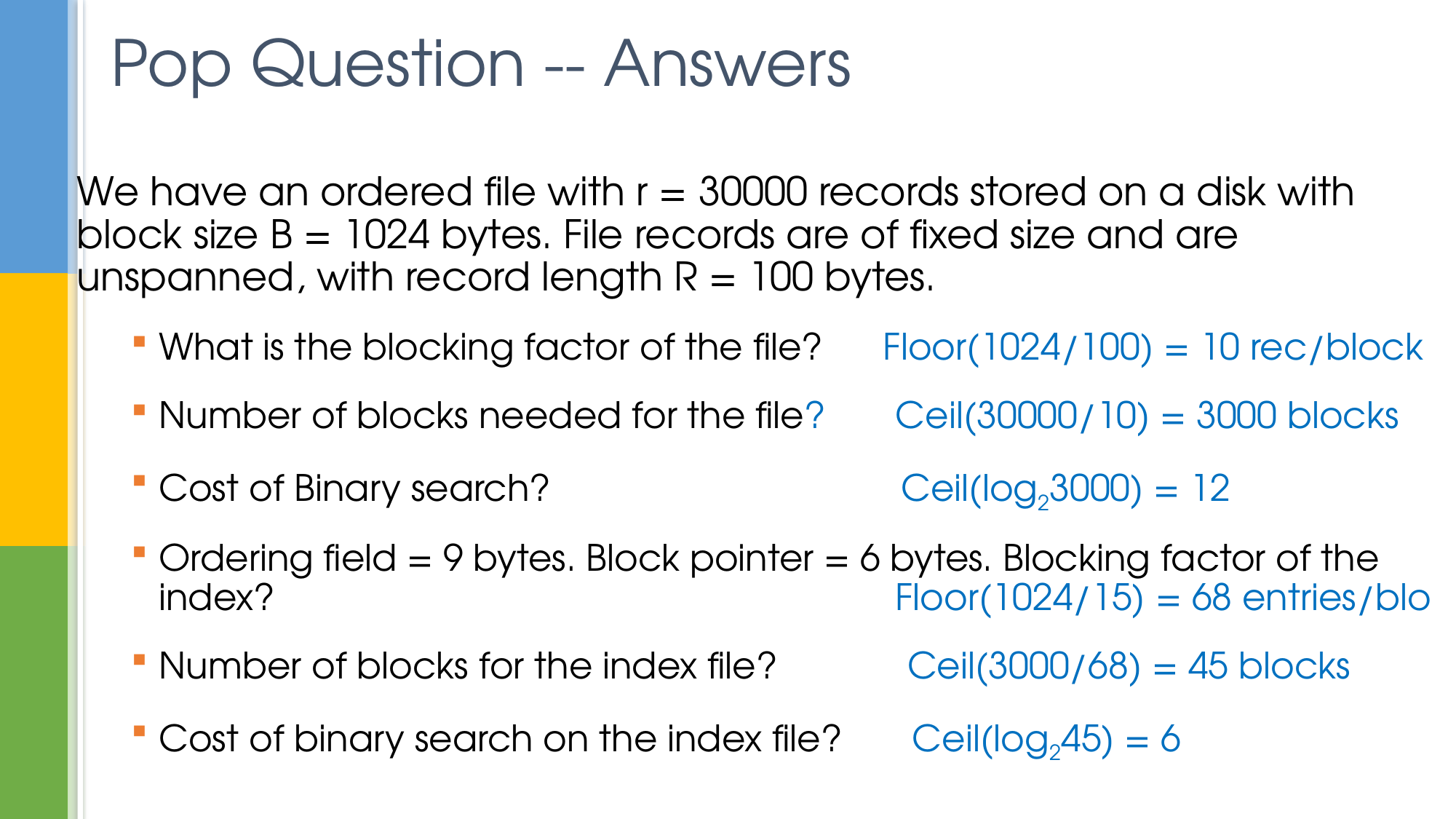

# Pop Question -- Answers
We have an ordered file with r = 30000 records stored on a disk with block size B = 1024 bytes. File records are of fixed size and are unspanned, with record length R = 100 bytes.
What is the blocking factor of the file?      Floor(1024/100) = 10 rec/block
Number of blocks needed for the file?       Ceil(30000/10) = 3000 blocks
Cost of Binary search?                                   Ceil(log23000) = 12
Ordering field = 9 bytes. Block pointer = 6 bytes. Blocking factor of the index?                                                              Floor(1024/15) = 68 entries/blo
Number of blocks for the index file?             Ceil(3000/68) = 45 blocks
Cost of binary search on the index file?       Ceil(log245) = 6